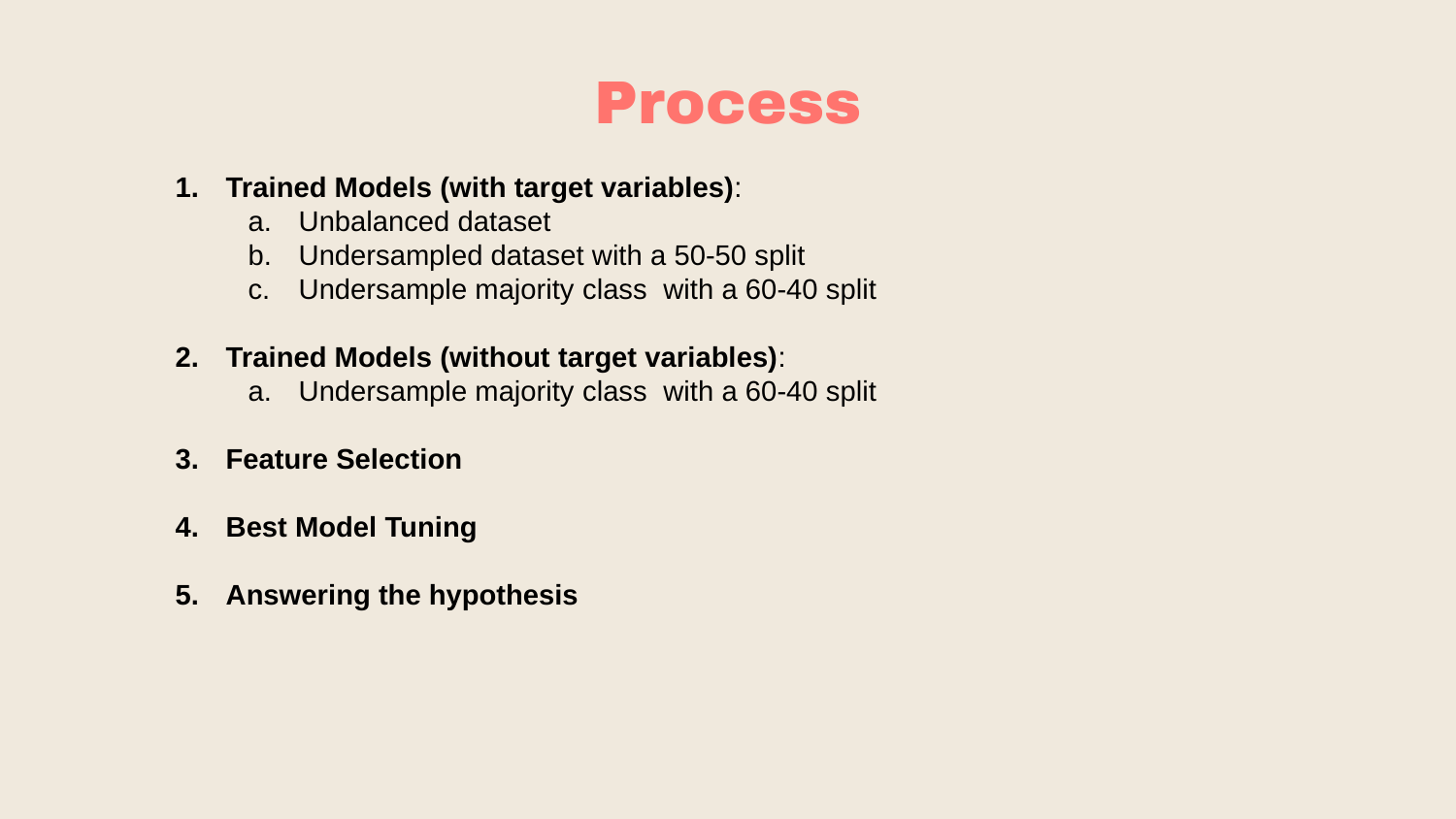

# Process
Trained Models (with target variables):
Unbalanced dataset
Undersampled dataset with a 50-50 split
Undersample majority class  with a 60-40 split

Trained Models (without target variables):
Undersample majority class  with a 60-40 split

Feature Selection

Best Model Tuning

Answering the hypothesis